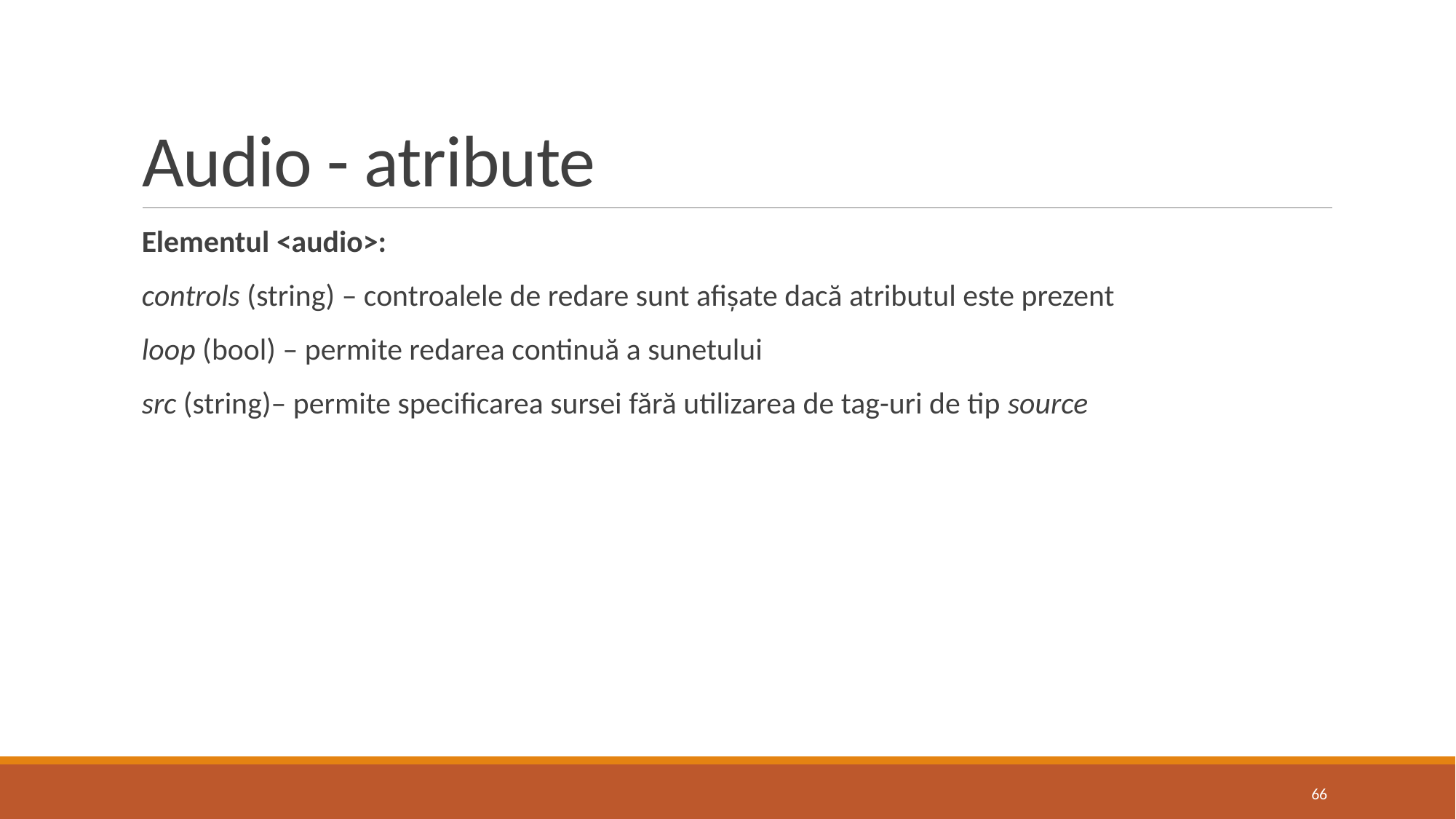

# Audio - atribute
Elementul <audio>:
controls (string) – controalele de redare sunt afișate dacă atributul este prezent
loop (bool) – permite redarea continuă a sunetului
src (string)– permite specificarea sursei fără utilizarea de tag-uri de tip source

66